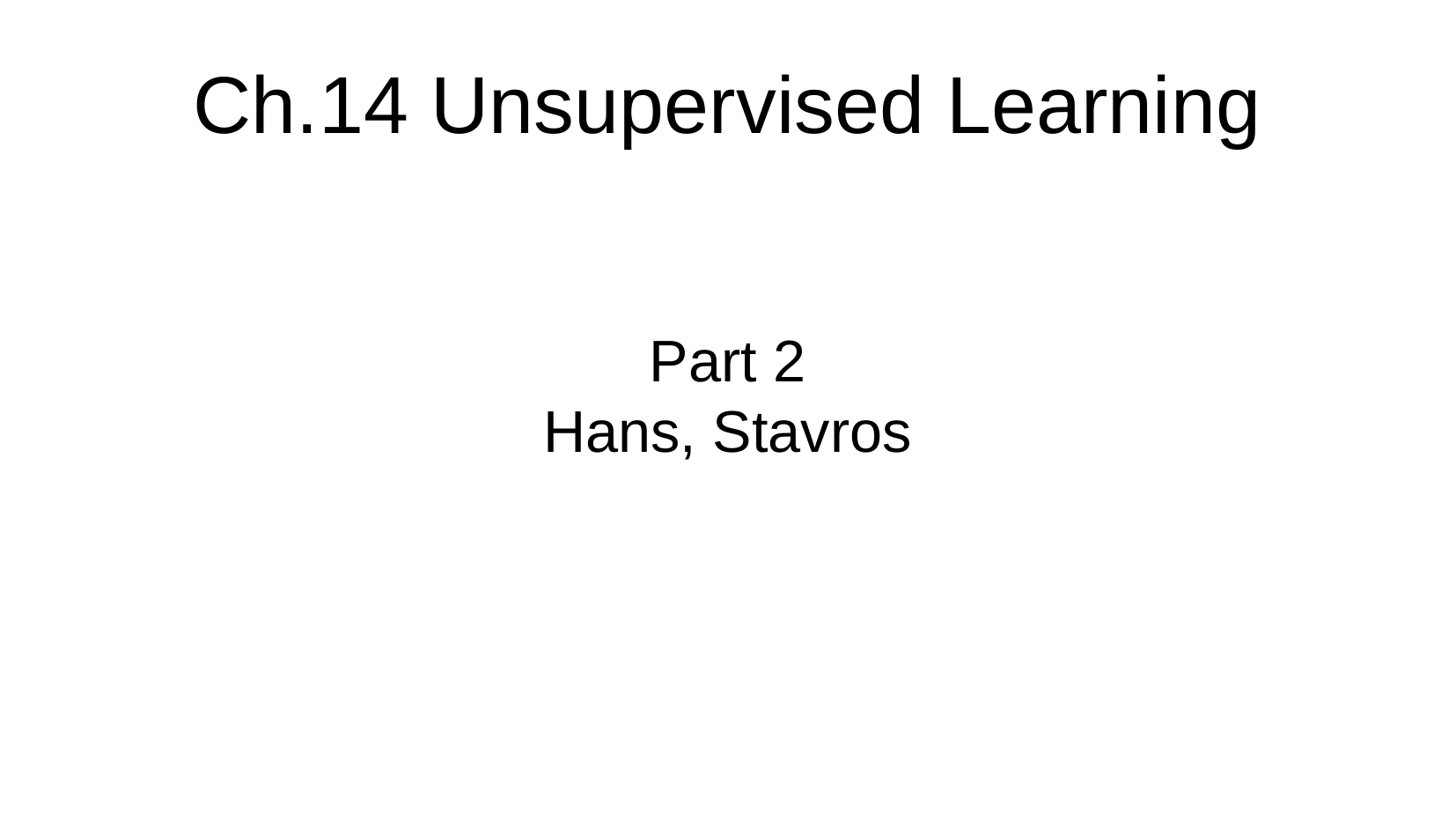

Ch.14 Unsupervised Learning
Part 2
Hans, Stavros